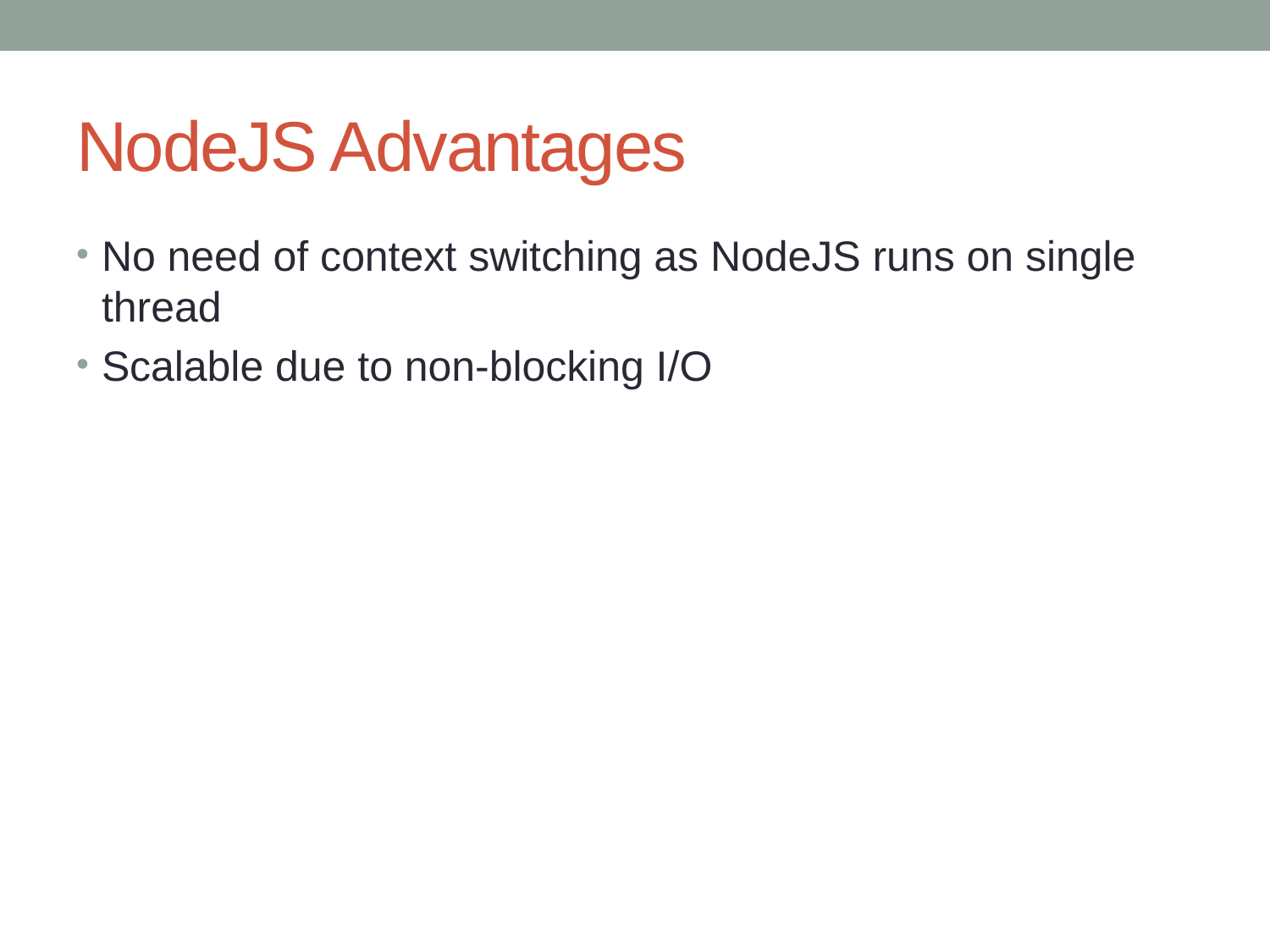

# NodeJS Advantages
No need of context switching as NodeJS runs on single thread
Scalable due to non-blocking I/O